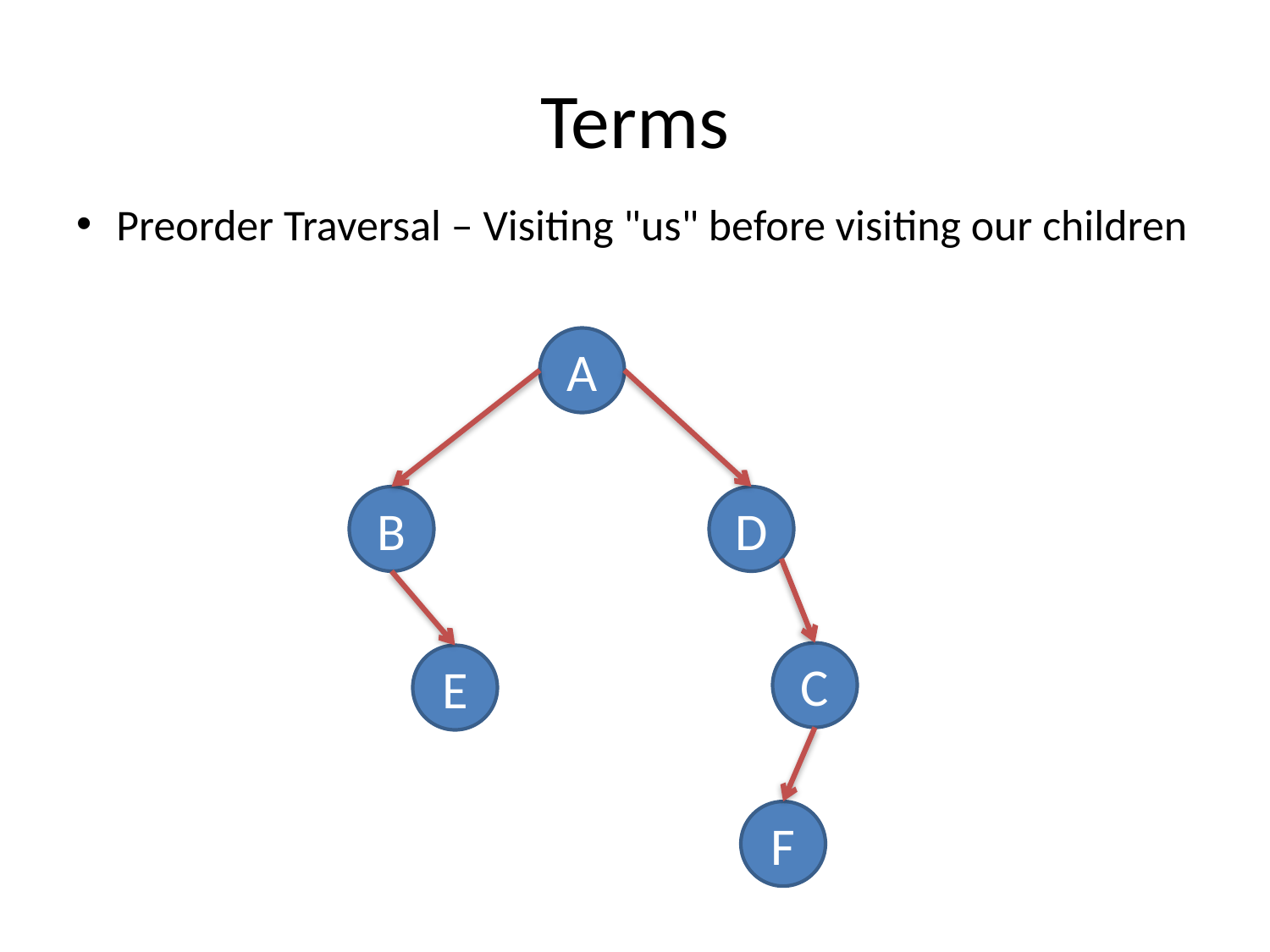

# Terms
Preorder Traversal – Visiting "us" before visiting our children
A
B
D
C
E
F